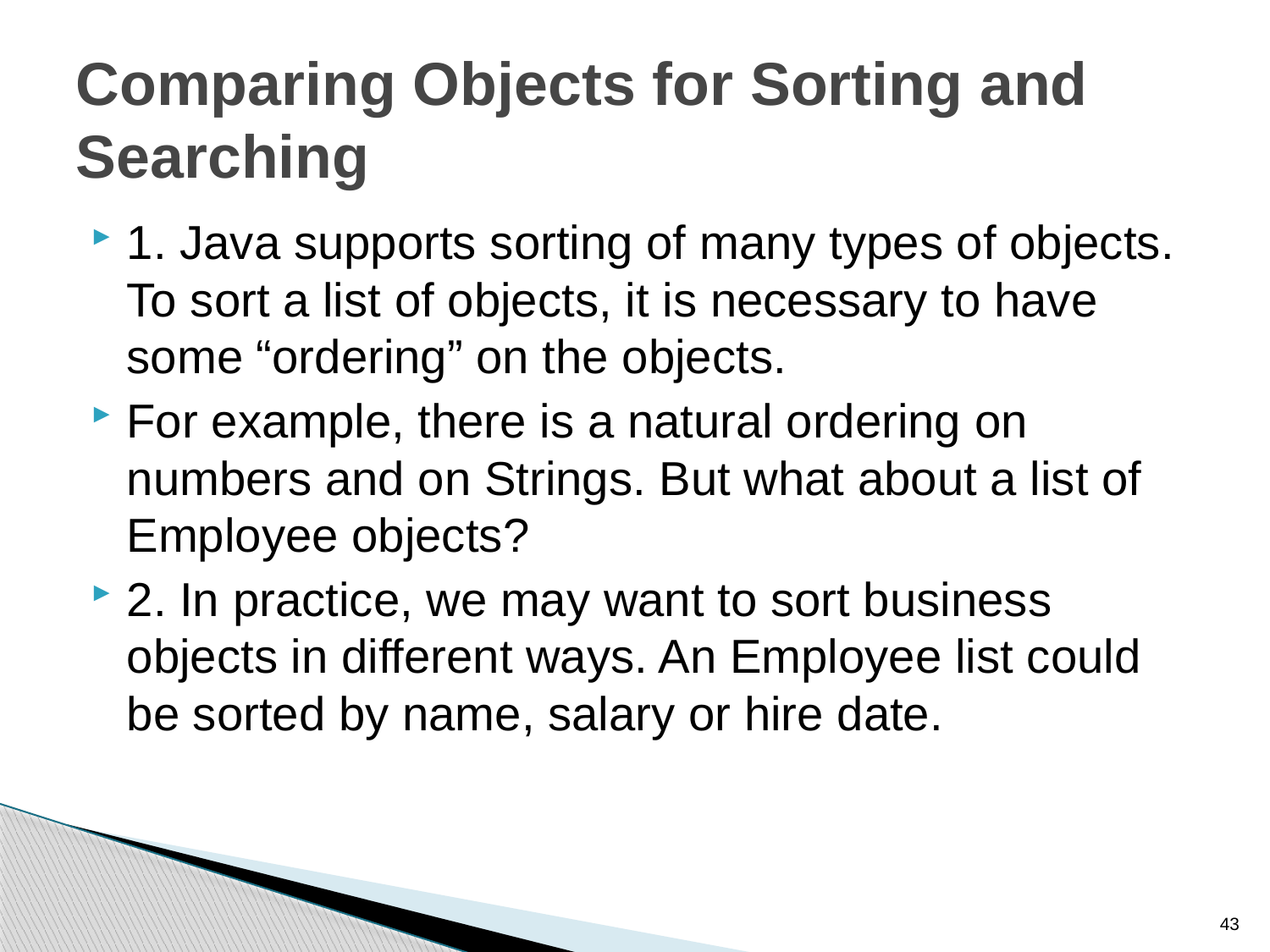

# Comparing Objects for Sorting and Searching
1. Java supports sorting of many types of objects. To sort a list of objects, it is necessary to have some “ordering” on the objects.
For example, there is a natural ordering on numbers and on Strings. But what about a list of Employee objects?
2. In practice, we may want to sort business objects in different ways. An Employee list could be sorted by name, salary or hire date.
43